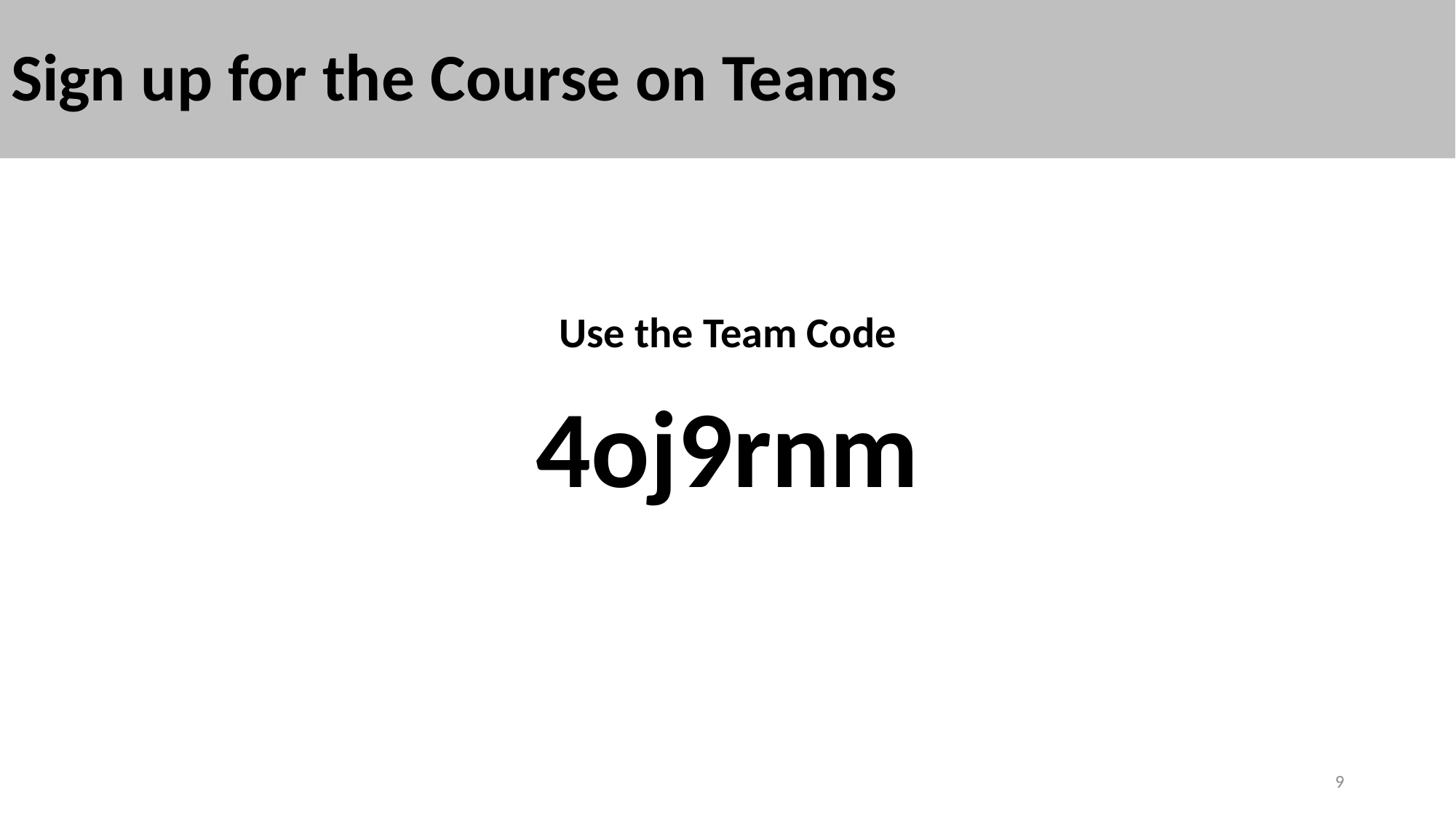

# Sign up for the Course on Teams

Use the Team Code
4oj9rnm

9